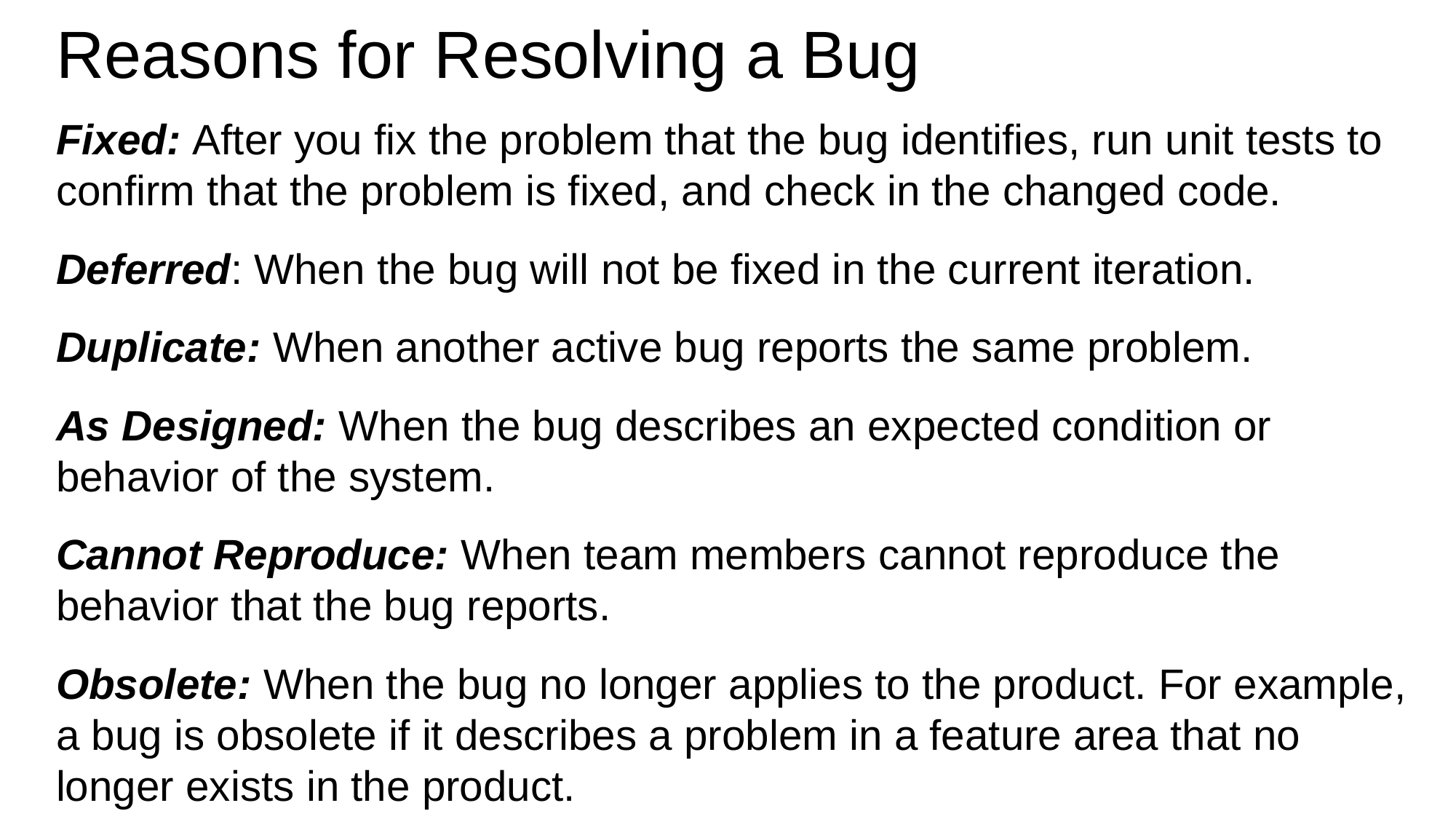

# Reasons for Resolving a Bug
Fixed: After you fix the problem that the bug identifies, run unit tests to confirm that the problem is fixed, and check in the changed code.
Deferred: When the bug will not be fixed in the current iteration.
Duplicate: When another active bug reports the same problem.
As Designed: When the bug describes an expected condition or behavior of the system.
Cannot Reproduce: When team members cannot reproduce the behavior that the bug reports.
Obsolete: When the bug no longer applies to the product. For example, a bug is obsolete if it describes a problem in a feature area that no longer exists in the product.